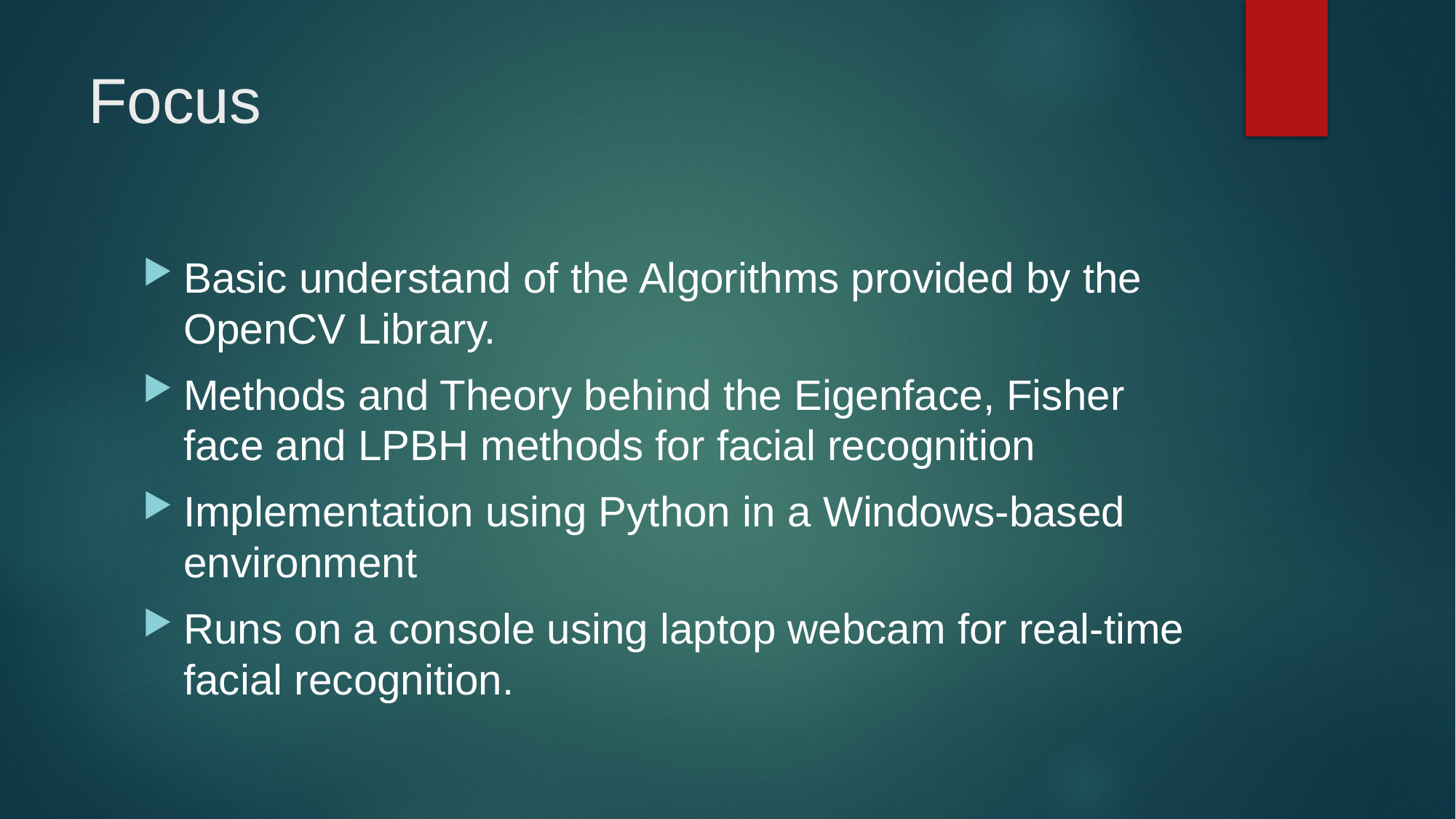

# Focus
Basic understand of the Algorithms provided by the OpenCV Library.
Methods and Theory behind the Eigenface, Fisher face and LPBH methods for facial recognition
Implementation using Python in a Windows-based environment
Runs on a console using laptop webcam for real-time facial recognition.